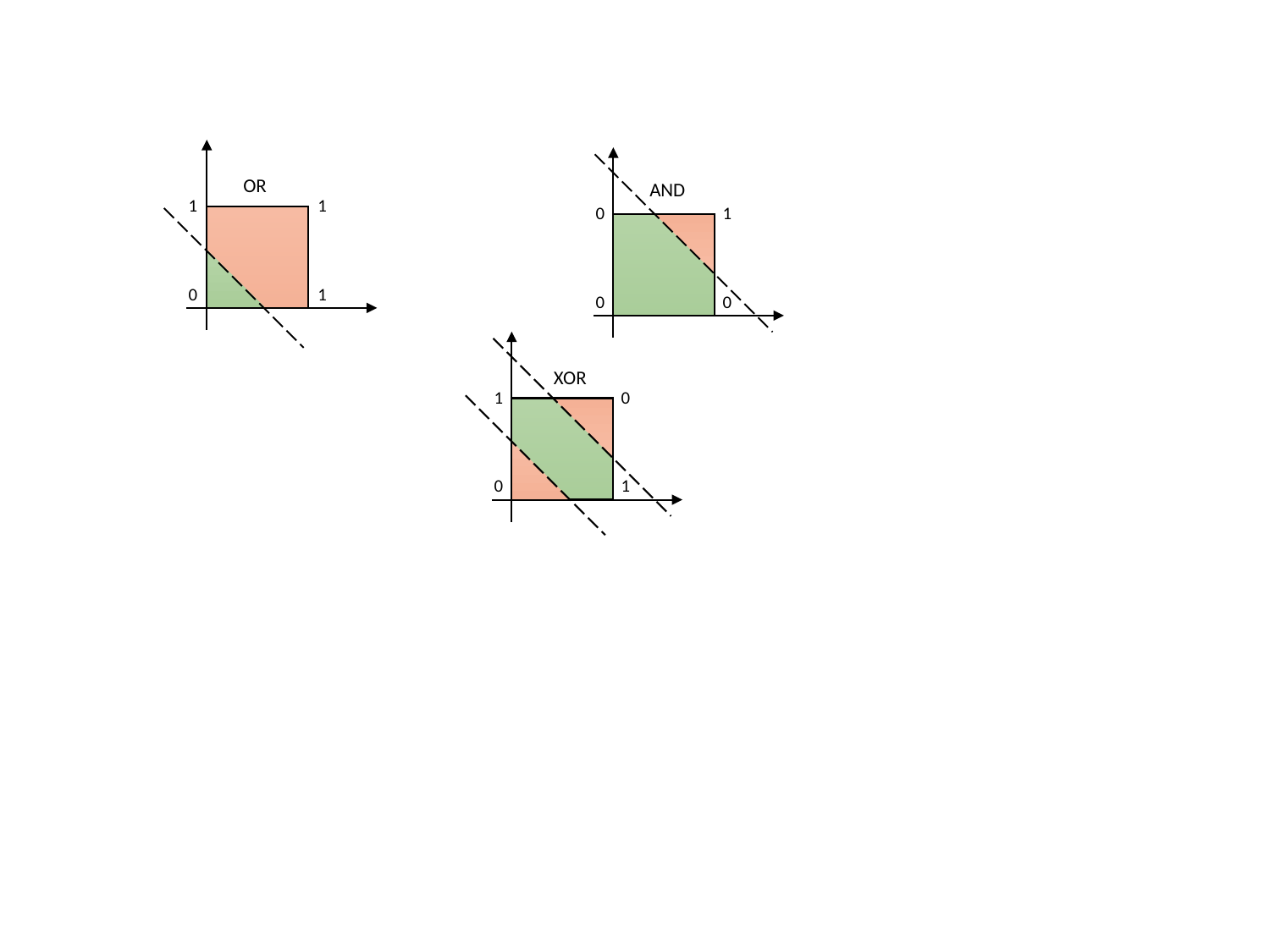

OR
1

1
1

0

AND
0

0
1

0

XOR
1

0
0

1